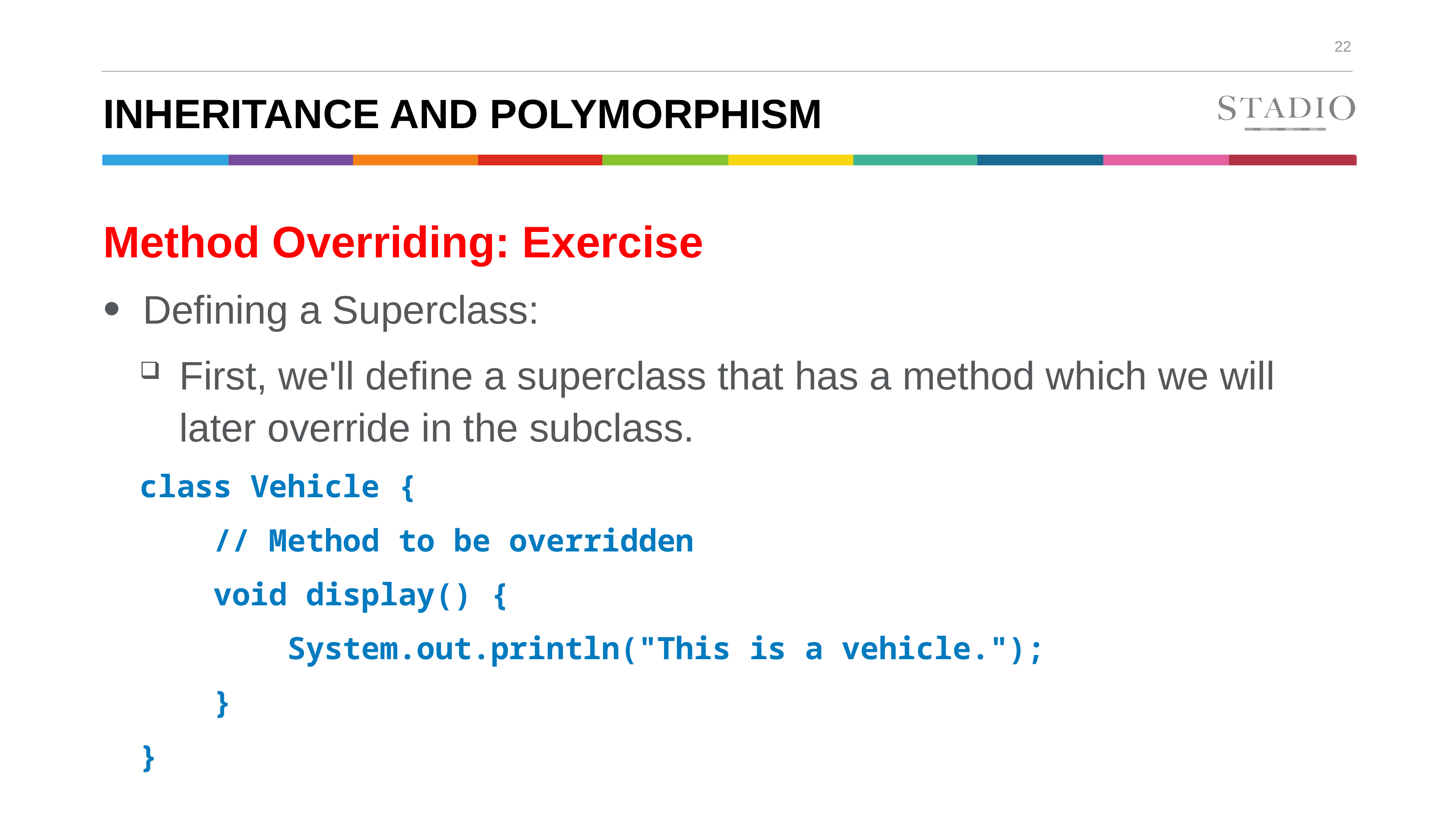

# Inheritance and polymorphism

Method Overriding: Exercise
Defining a Superclass:
First, we'll define a superclass that has a method which we will later override in the subclass.
class Vehicle {
    // Method to be overridden
    void display() {
        System.out.println("This is a vehicle.");
    }
}